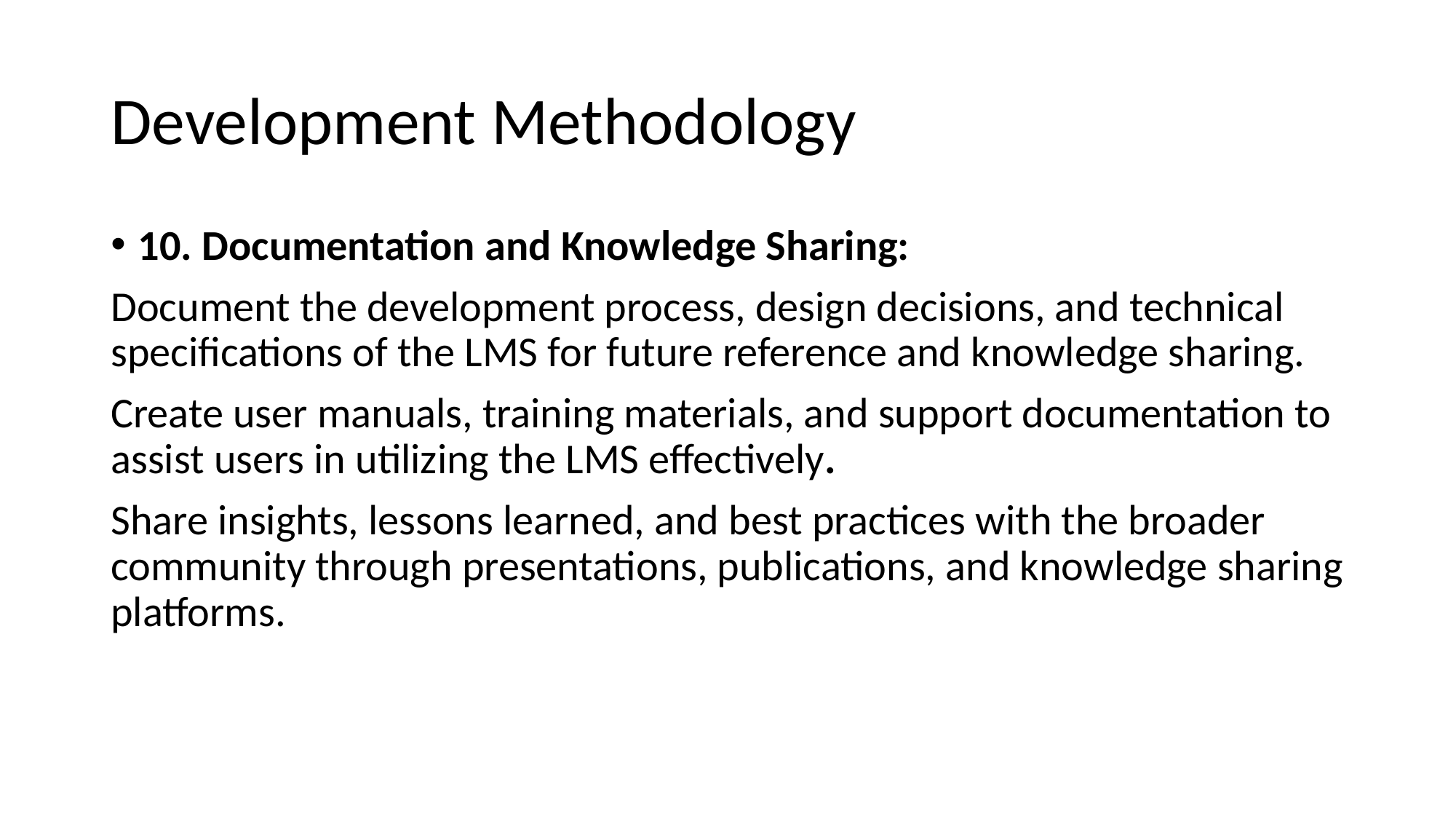

# Development Methodology
10. Documentation and Knowledge Sharing:
Document the development process, design decisions, and technical specifications of the LMS for future reference and knowledge sharing.
Create user manuals, training materials, and support documentation to assist users in utilizing the LMS effectively.
Share insights, lessons learned, and best practices with the broader community through presentations, publications, and knowledge sharing platforms.